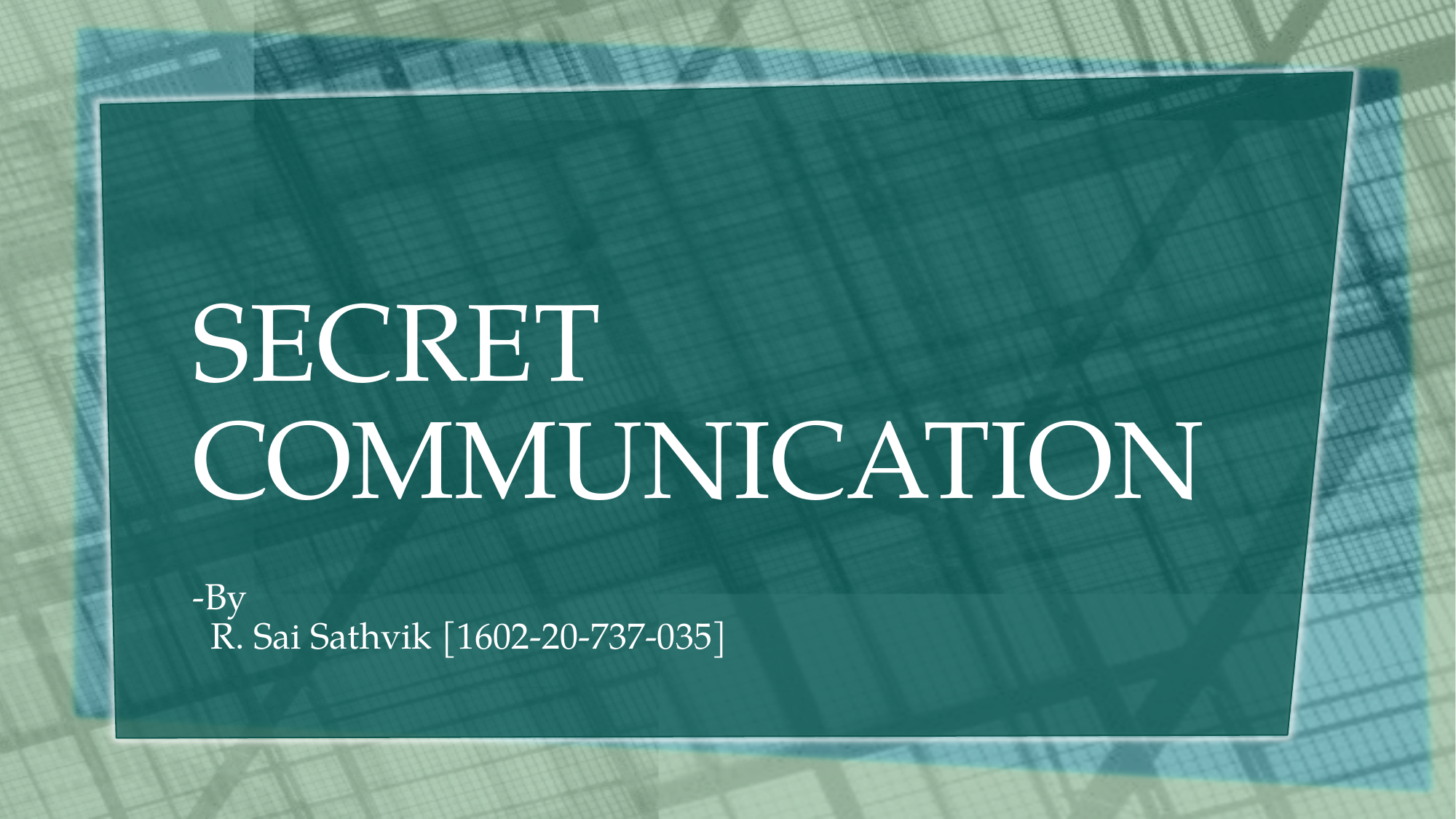

# SECRET COMMUNICATION
-By
  R. Sai Sathvik [1602-20-737-035]